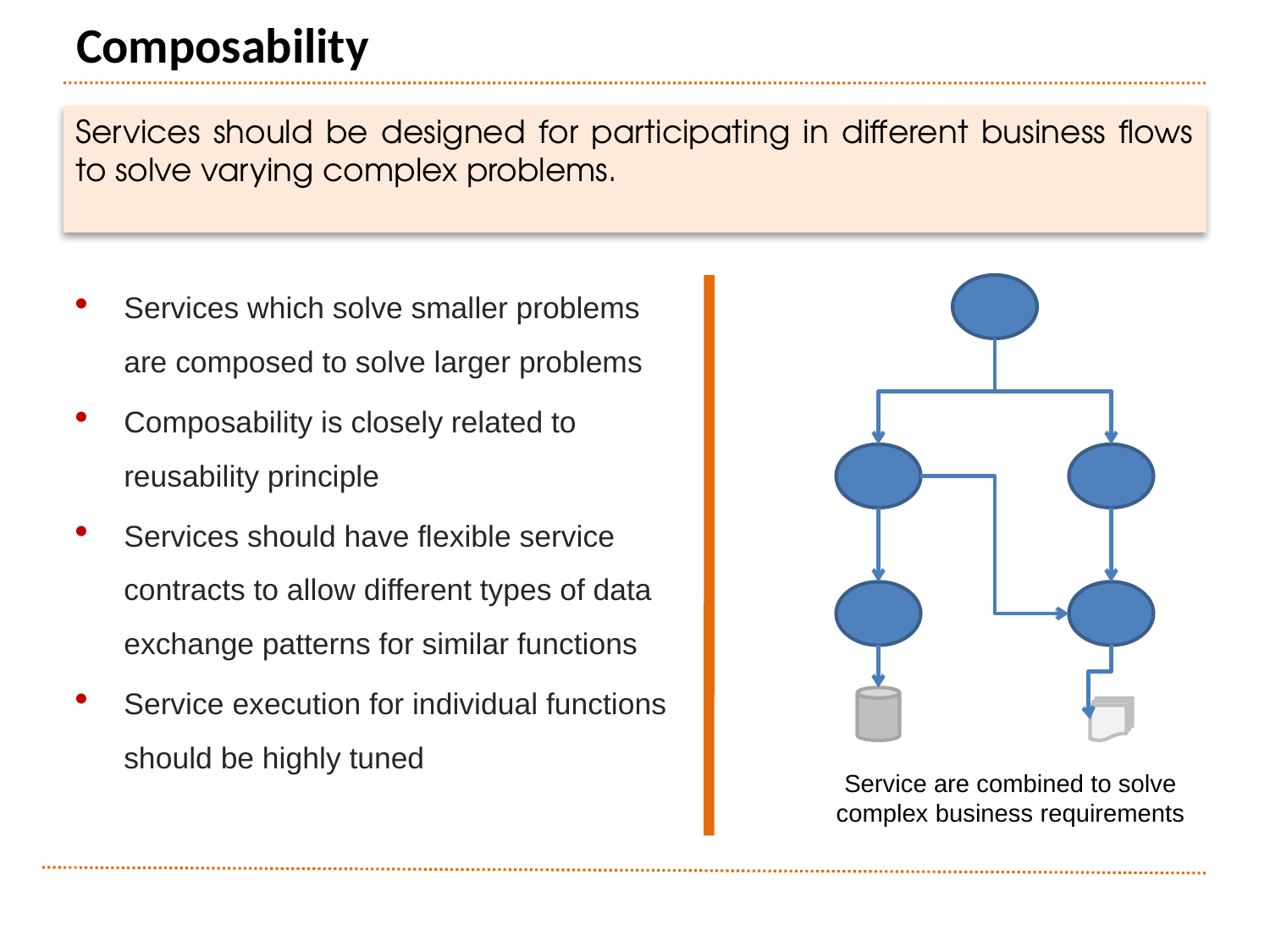

# Composability
Services should be designed for participating in different business flows to solve varying complex problems.

Services which solve smaller problems are composed to solve larger problems
Composability is closely related to reusability principle
Services should have flexible service contracts to allow different types of data exchange patterns for similar functions
Service execution for individual functions should be highly tuned

Service are combined to solve complex business requirements